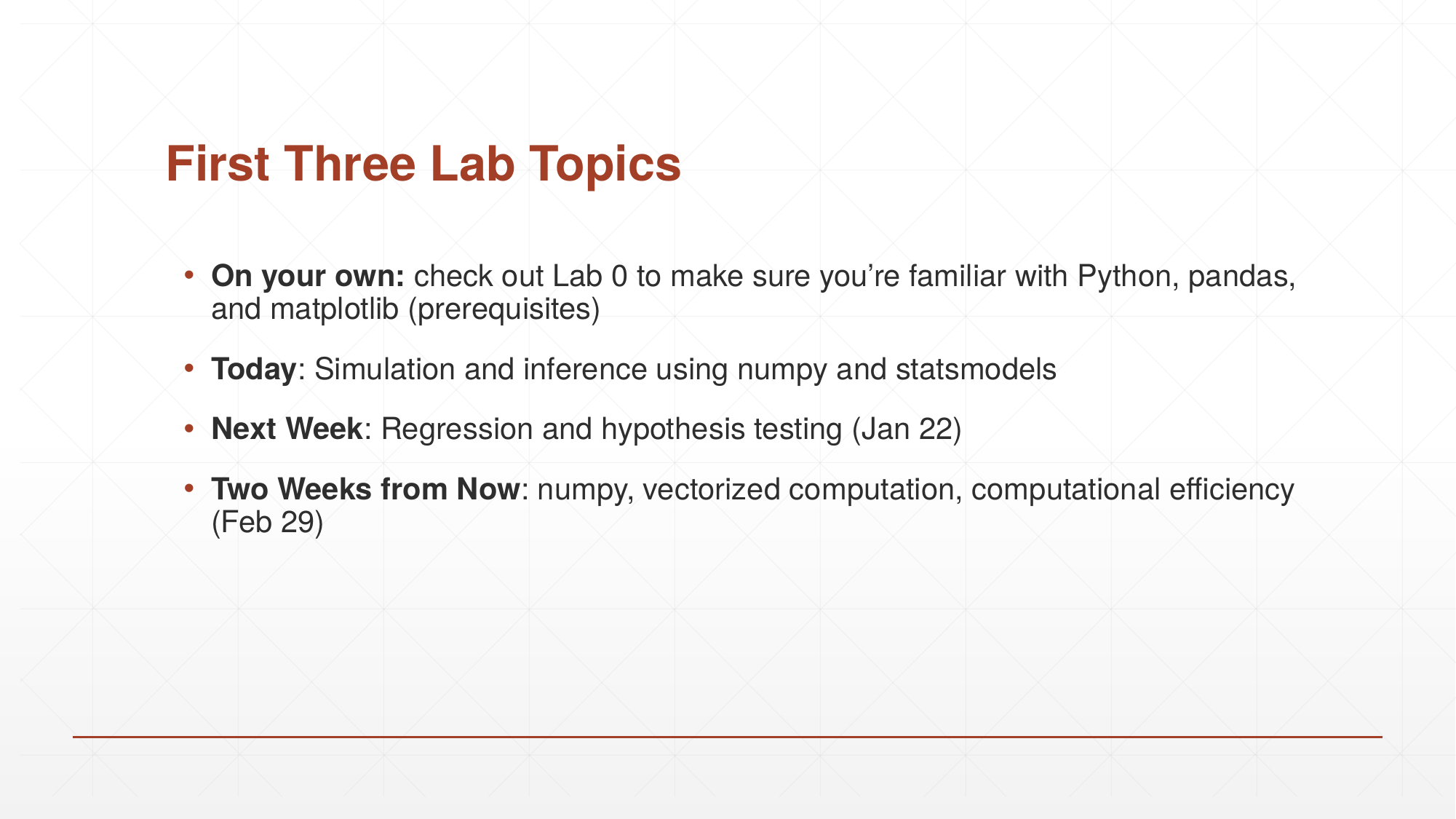

# First Three Lab Topics
On your own: check out Lab 0 to make sure you’re familiar with Python, pandas, and matplotlib (prerequisites)
Today: Simulation and inference using numpy and statsmodels
Next Week: Regression and hypothesis testing (Jan 22)
Two Weeks from Now: numpy, vectorized computation, computational efficiency (Feb 29)